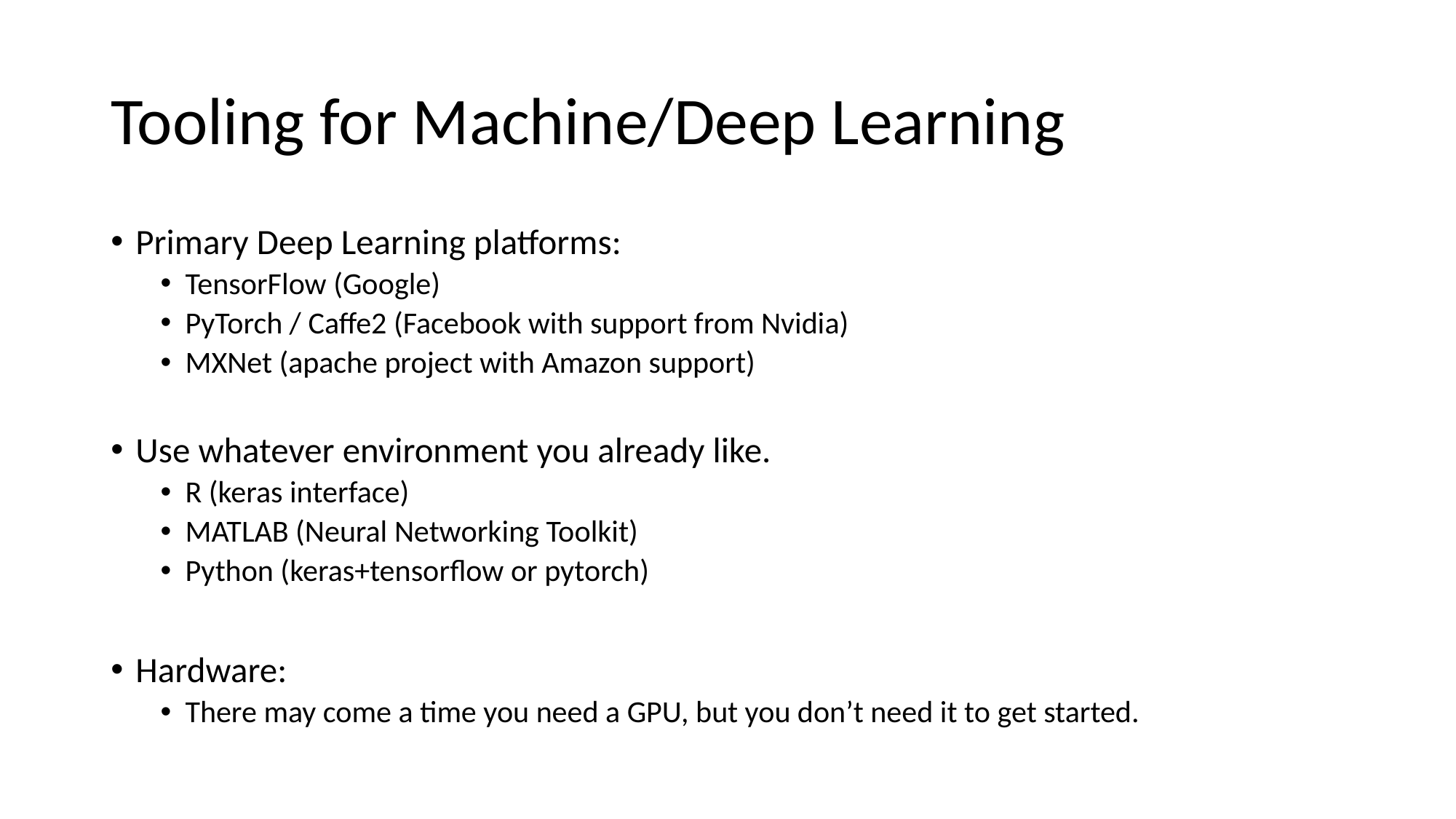

# Tooling for Machine/Deep Learning
Primary Deep Learning platforms:
TensorFlow (Google)
PyTorch / Caffe2 (Facebook with support from Nvidia)
MXNet (apache project with Amazon support)

Use whatever environment you already like.
R (keras interface)
MATLAB (Neural Networking Toolkit)
Python (keras+tensorflow or pytorch)

Hardware:
There may come a time you need a GPU, but you don’t need it to get started.